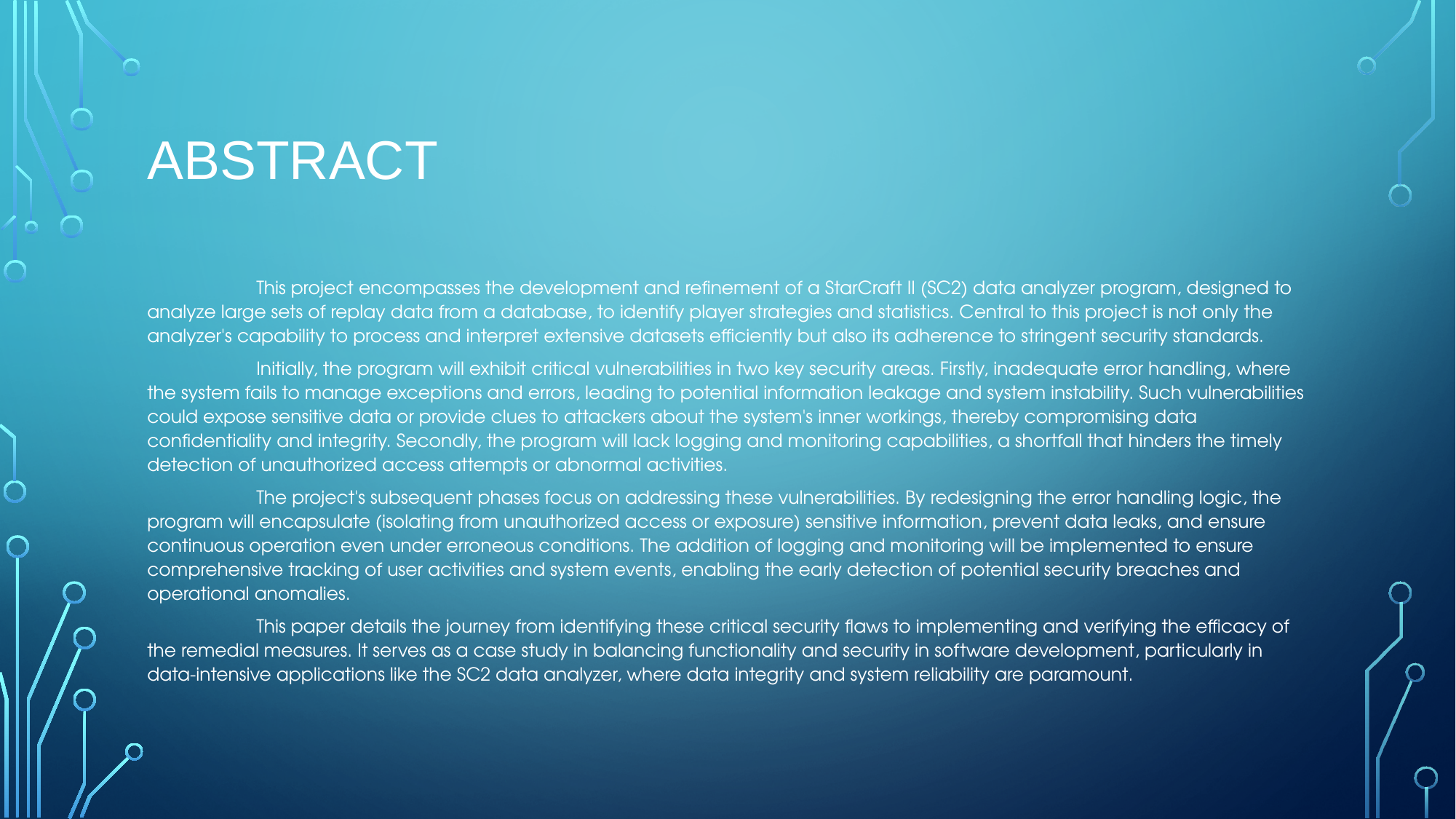

# Abstract
	This project encompasses the development and refinement of a StarCraft II (SC2) data analyzer program, designed to analyze large sets of replay data from a database, to identify player strategies and statistics. Central to this project is not only the analyzer's capability to process and interpret extensive datasets efficiently but also its adherence to stringent security standards.
	Initially, the program will exhibit critical vulnerabilities in two key security areas. Firstly, inadequate error handling, where the system fails to manage exceptions and errors, leading to potential information leakage and system instability. Such vulnerabilities could expose sensitive data or provide clues to attackers about the system's inner workings, thereby compromising data confidentiality and integrity. Secondly, the program will lack logging and monitoring capabilities, a shortfall that hinders the timely detection of unauthorized access attempts or abnormal activities.
	The project's subsequent phases focus on addressing these vulnerabilities. By redesigning the error handling logic, the program will encapsulate (isolating from unauthorized access or exposure) sensitive information, prevent data leaks, and ensure continuous operation even under erroneous conditions. The addition of logging and monitoring will be implemented to ensure comprehensive tracking of user activities and system events, enabling the early detection of potential security breaches and operational anomalies.
	This paper details the journey from identifying these critical security flaws to implementing and verifying the efficacy of the remedial measures. It serves as a case study in balancing functionality and security in software development, particularly in data-intensive applications like the SC2 data analyzer, where data integrity and system reliability are paramount.